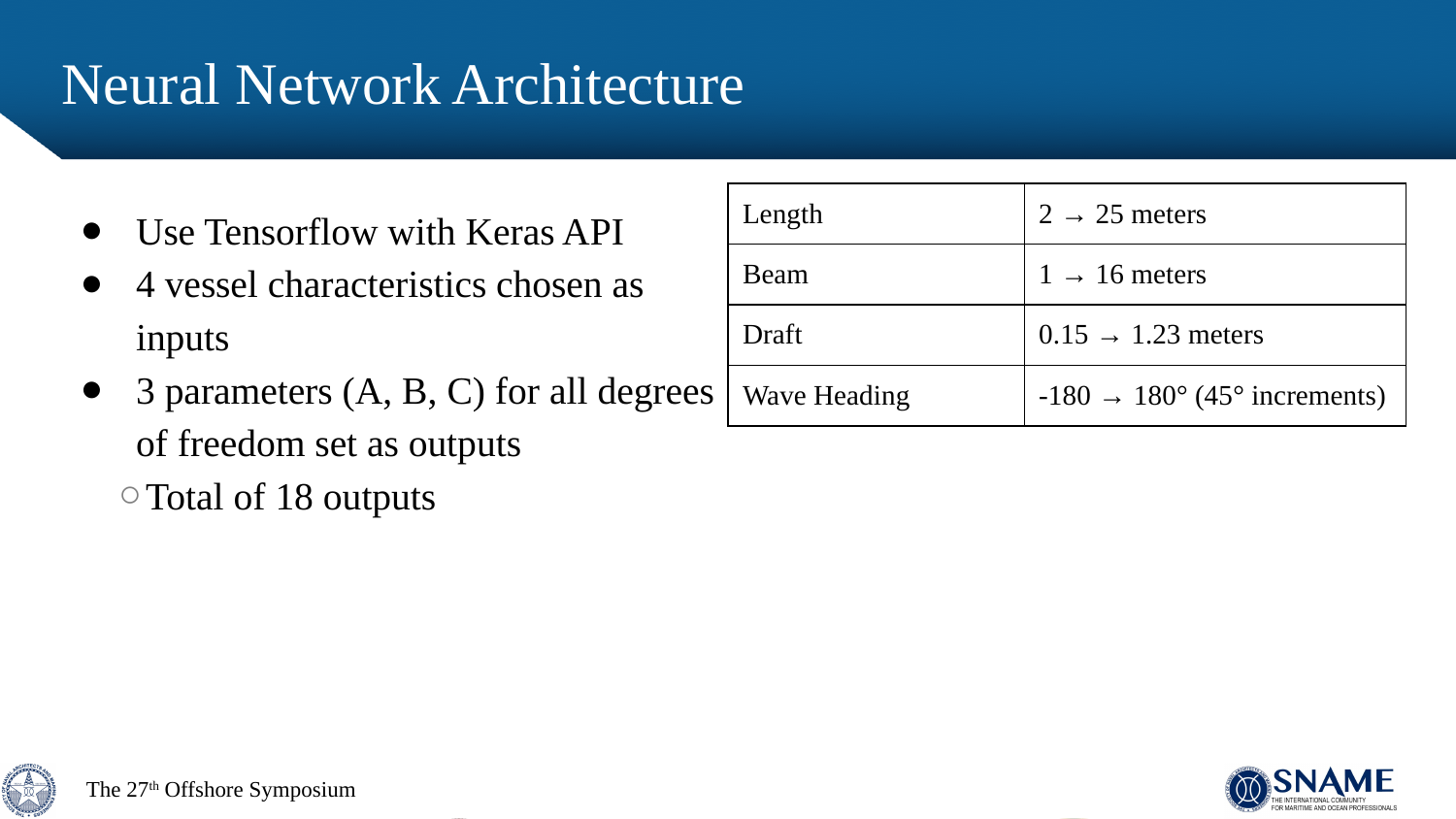

# Neural Network Architecture
| Length | 2 → 25 meters |
| --- | --- |
| Beam | 1 → 16 meters |
| Draft | 0.15 → 1.23 meters |
| Wave Heading | -180 → 180° (45° increments) |
Use Tensorflow with Keras API
4 vessel characteristics chosen as inputs
3 parameters (A, B, C) for all degrees of freedom set as outputs
Total of 18 outputs

The 27th Offshore Symposium